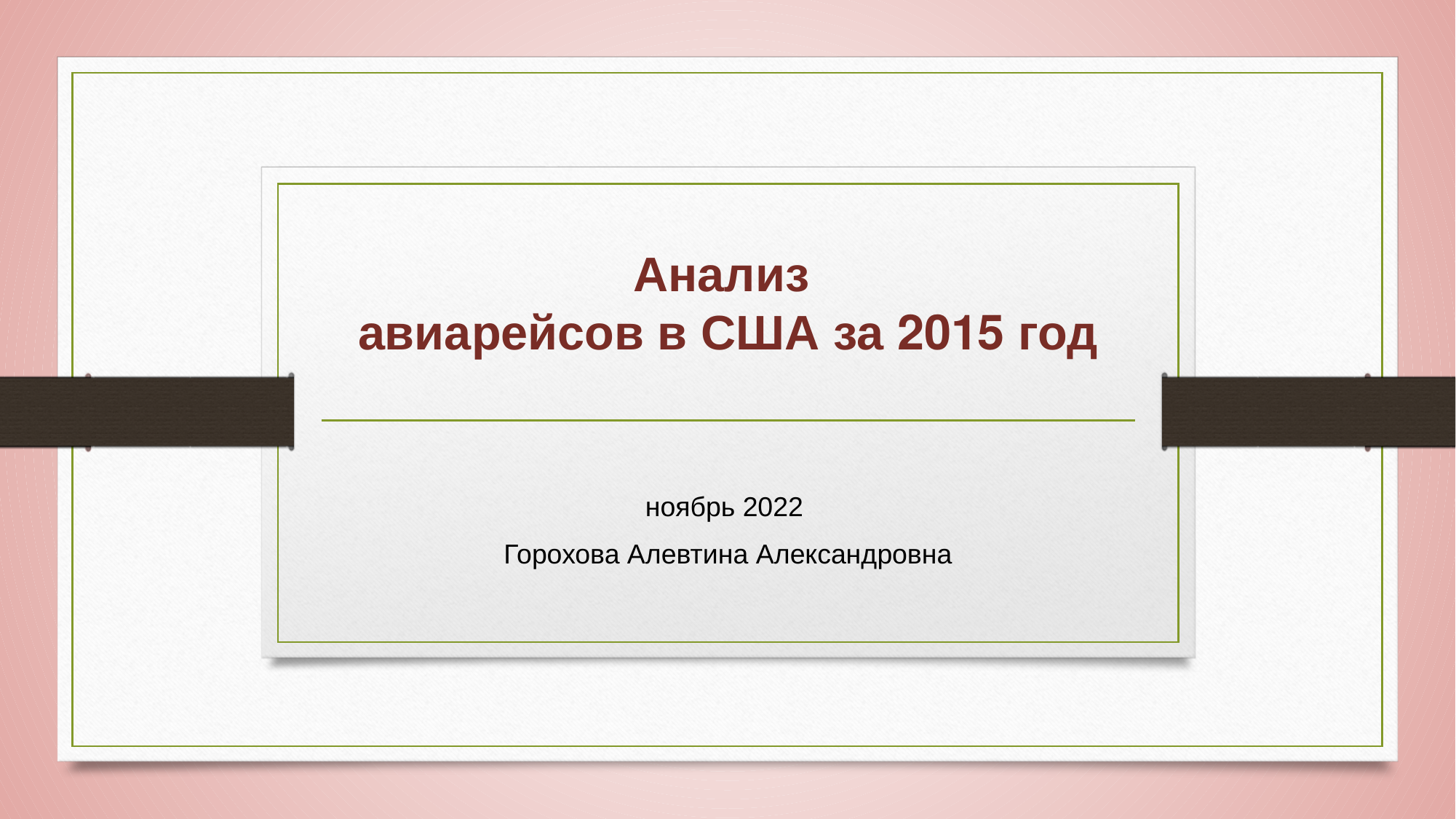

# Анализ авиарейсов в США за 2015 год
ноябрь 2022
Горохова Алевтина Александровна